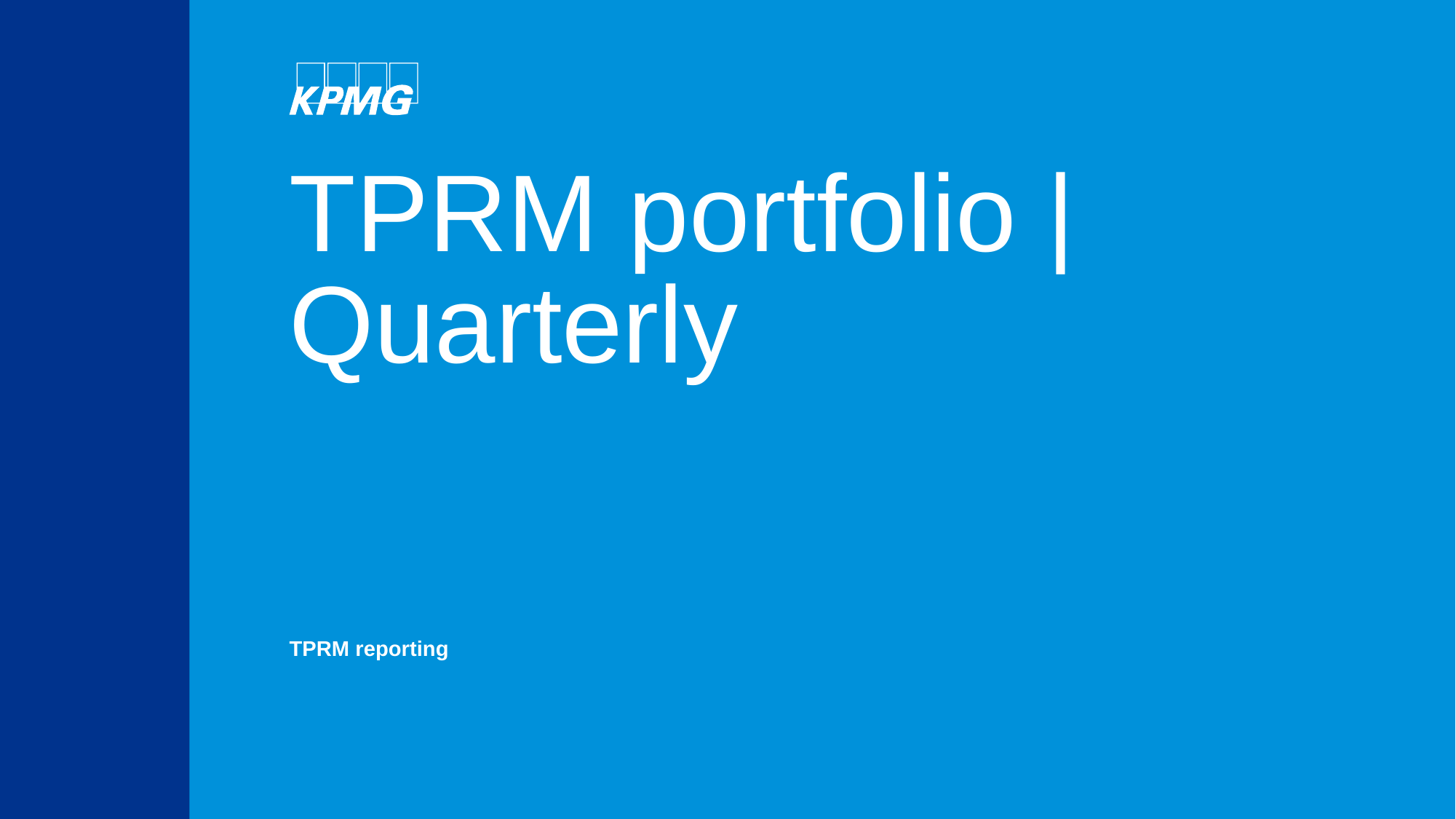

# TPRM portfolio | Quarterly
TPRM reporting